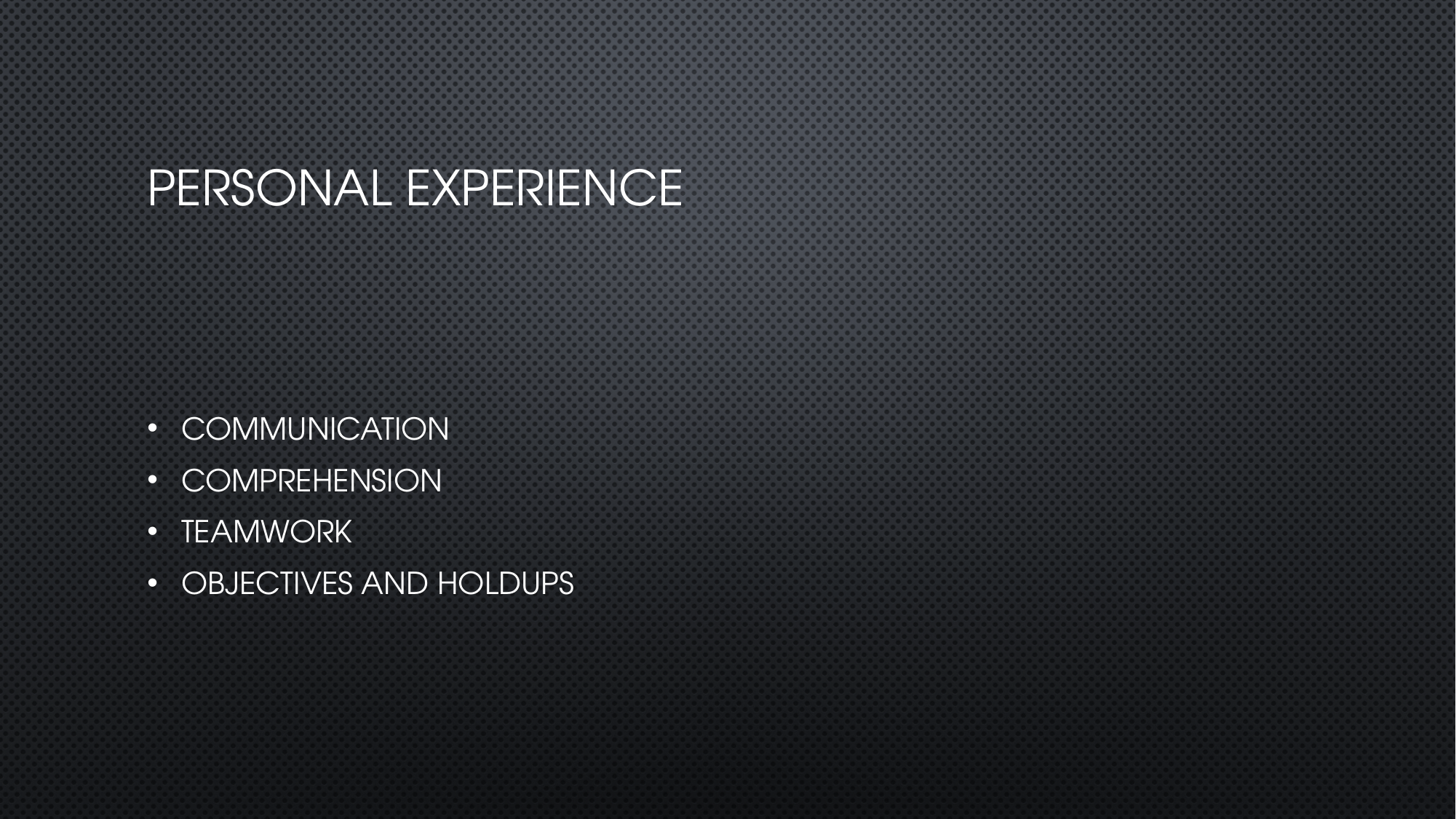

# Personal Experience
Communication
Comprehension
Teamwork
Objectives and Holdups